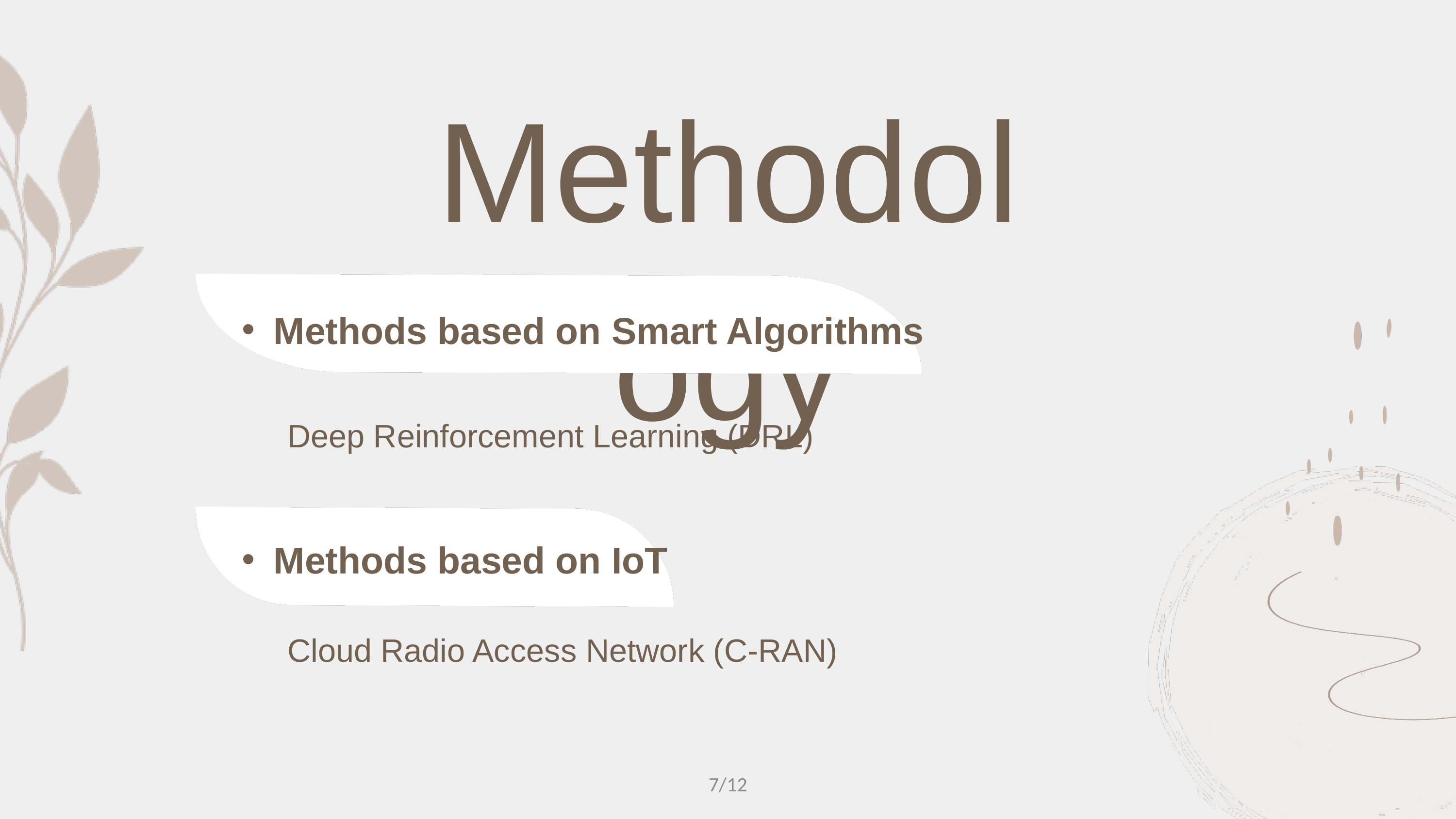

Methodology

Methods based on Smart Algorithms
Deep Reinforcement Learning (DRL)

Methods based on IoT
Cloud Radio Access Network (C-RAN)
7/12